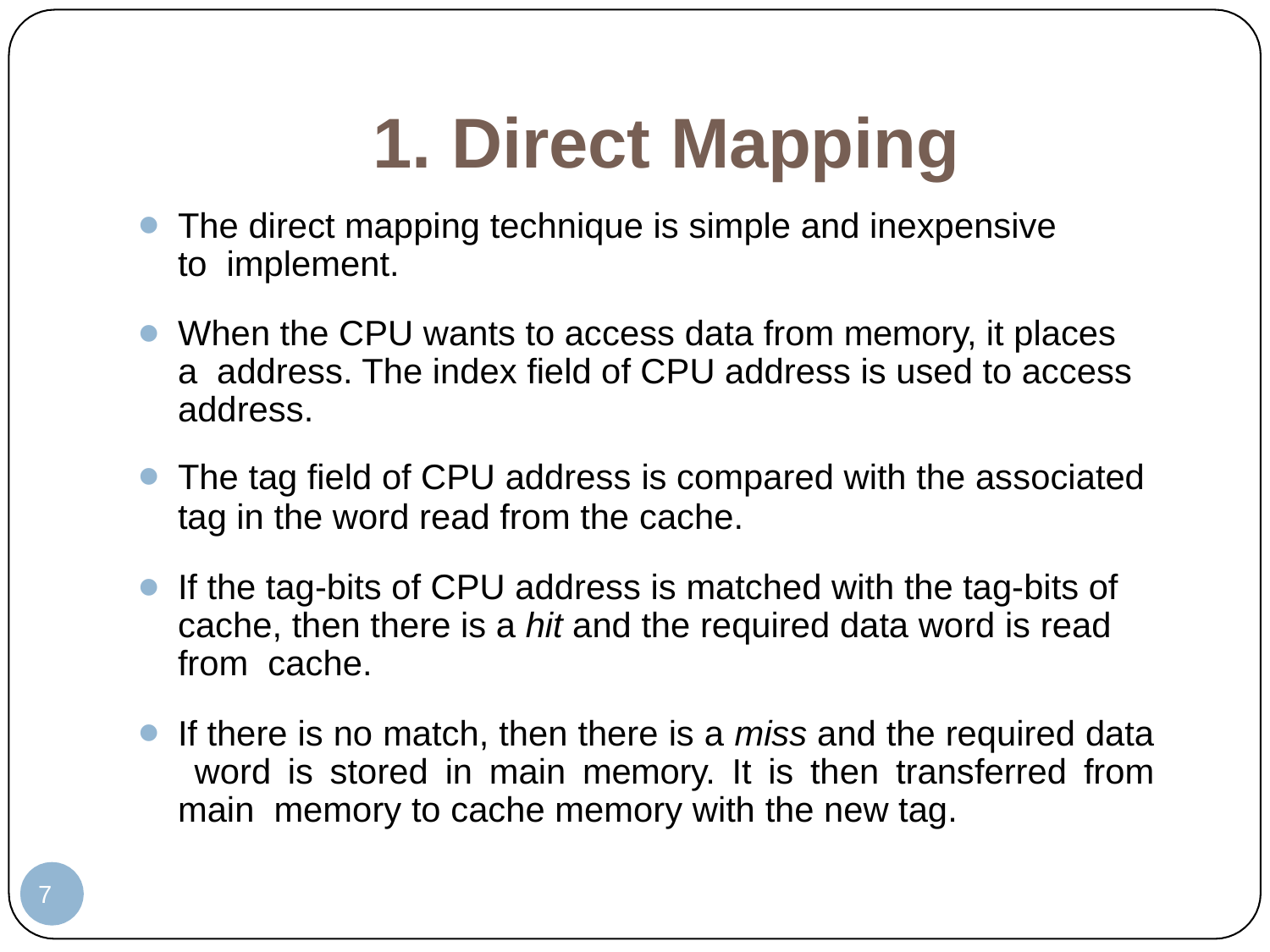

# 1. Direct Mapping
The direct mapping technique is simple and inexpensive to  implement.
When the CPU wants to access data from memory, it places a  address. The index field of CPU address is used to access  address.
The tag field of CPU address is compared with the associated
tag in the word read from the cache.
If the tag-bits of CPU address is matched with the tag-bits of  cache, then there is a hit and the required data word is read from  cache.
If there is no match, then there is a miss and the required data  word is stored in main memory. It is then transferred from main  memory to cache memory with the new tag.

7